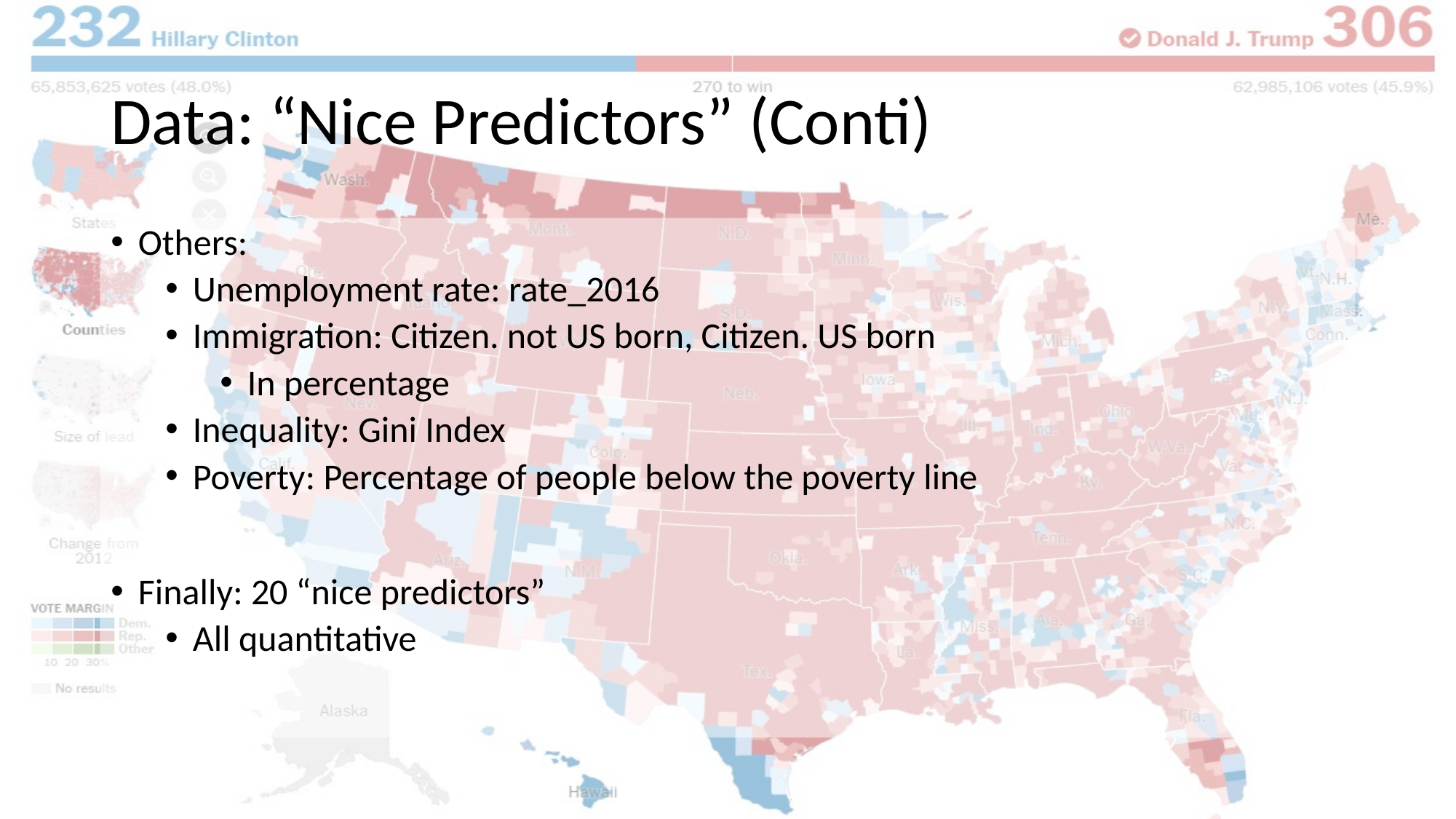

# Data: “Nice Predictors” (Conti)
Others:
Unemployment rate: rate_2016
Immigration: Citizen. not US born, Citizen. US born
In percentage
Inequality: Gini Index
Poverty: Percentage of people below the poverty line

Finally: 20 “nice predictors”
All quantitative